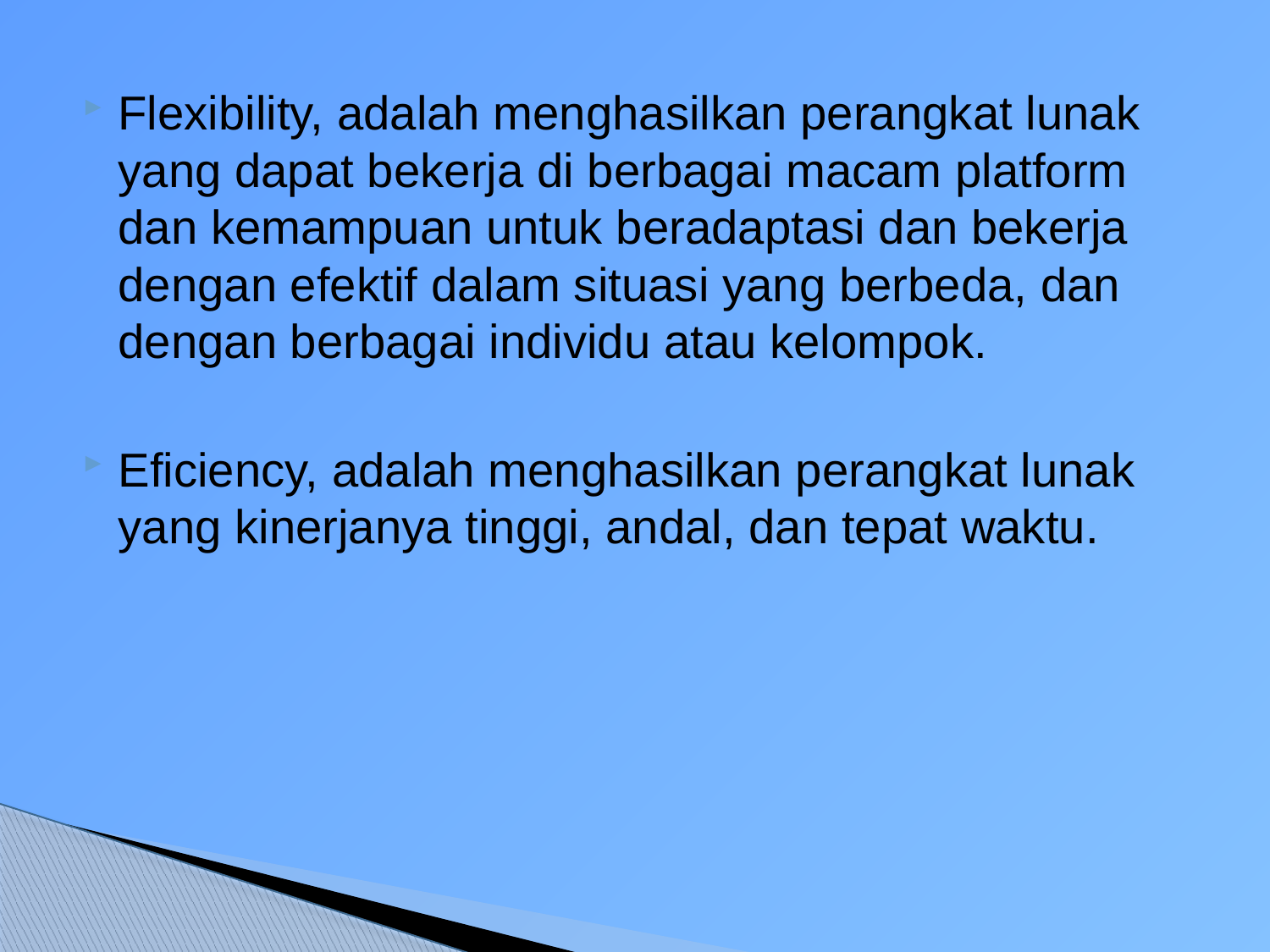

Flexibility, adalah menghasilkan perangkat lunak yang dapat bekerja di berbagai macam platform dan kemampuan untuk beradaptasi dan bekerja dengan efektif dalam situasi yang berbeda, dan dengan berbagai individu atau kelompok.

Eficiency, adalah menghasilkan perangkat lunak yang kinerjanya tinggi, andal, dan tepat waktu.